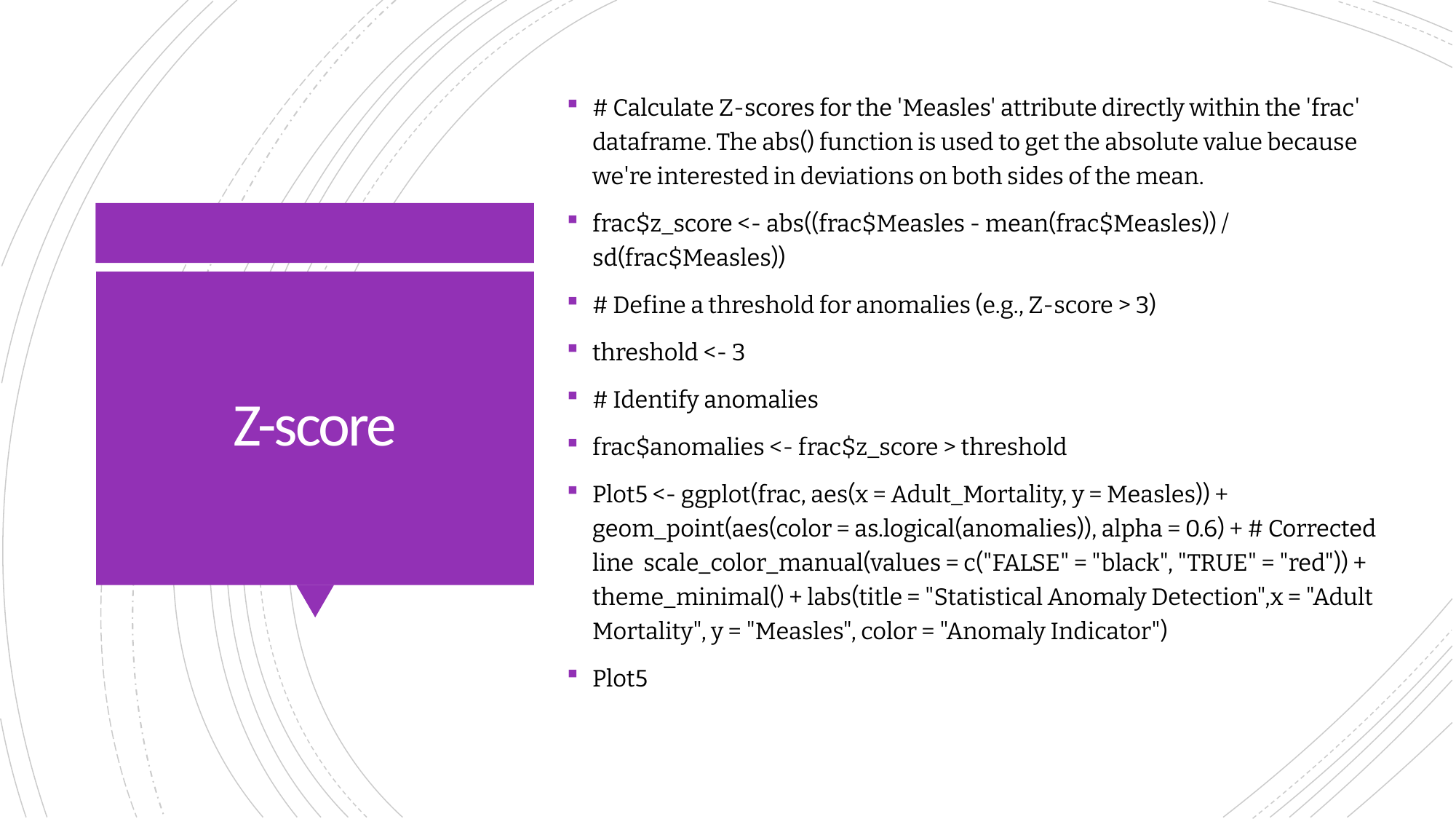

# Calculate Z-scores for the 'Measles' attribute directly within the 'frac' dataframe. The abs() function is used to get the absolute value because we're interested in deviations on both sides of the mean.
frac$z_score <- abs((frac$Measles - mean(frac$Measles)) / sd(frac$Measles))
# Define a threshold for anomalies (e.g., Z-score > 3)
threshold <- 3
# Identify anomalies
frac$anomalies <- frac$z_score > threshold
Plot5 <- ggplot(frac, aes(x = Adult_Mortality, y = Measles)) +  geom_point(aes(color = as.logical(anomalies)), alpha = 0.6) + # Corrected line  scale_color_manual(values = c("FALSE" = "black", "TRUE" = "red")) +  theme_minimal() + labs(title = "Statistical Anomaly Detection",x = "Adult Mortality", y = "Measles", color = "Anomaly Indicator")
Plot5
# Z-score